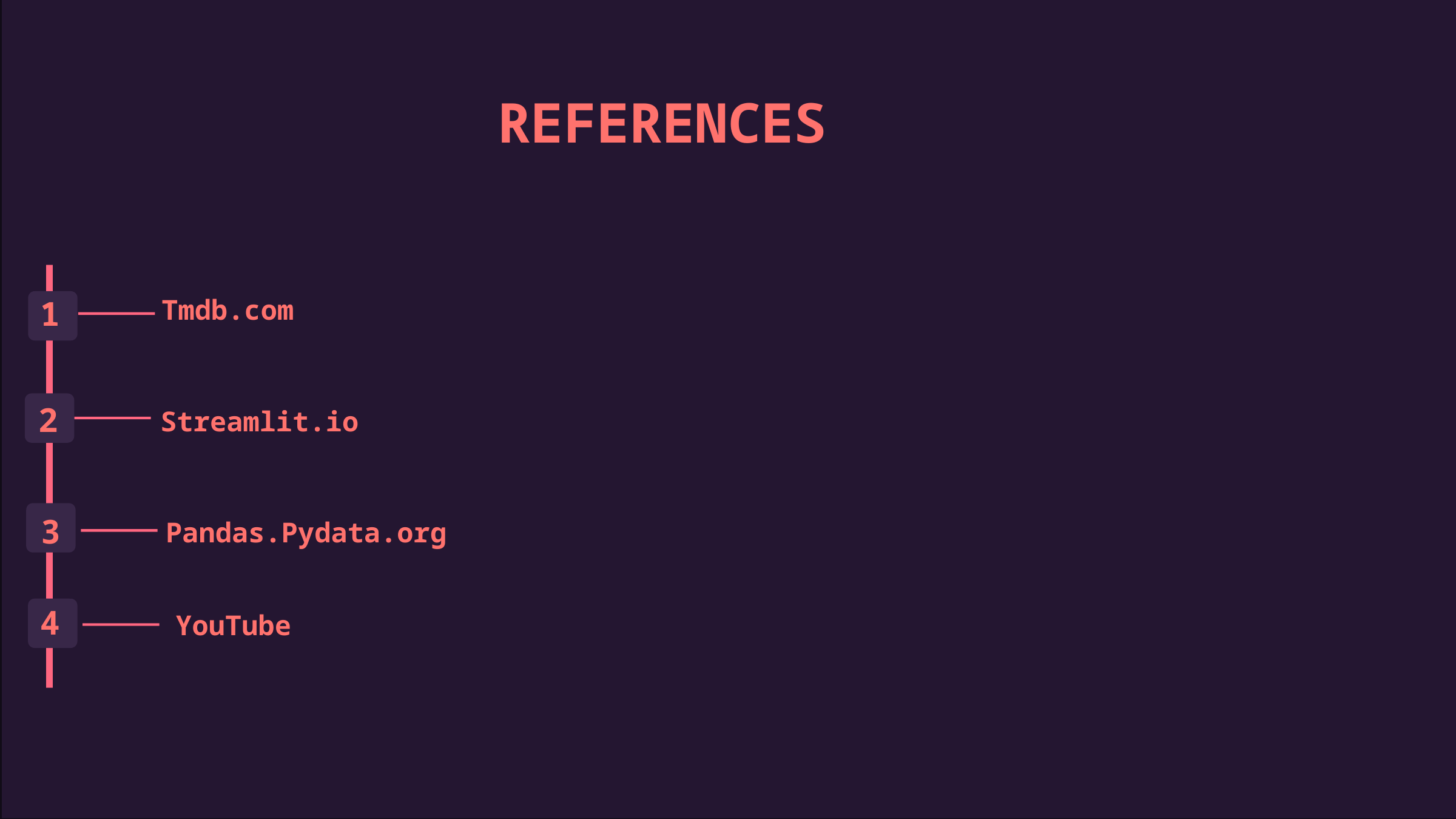

REFERENCES

Tmdb.com
1

2
Streamlit.io

3
Pandas.Pydata.org

4

YouTube